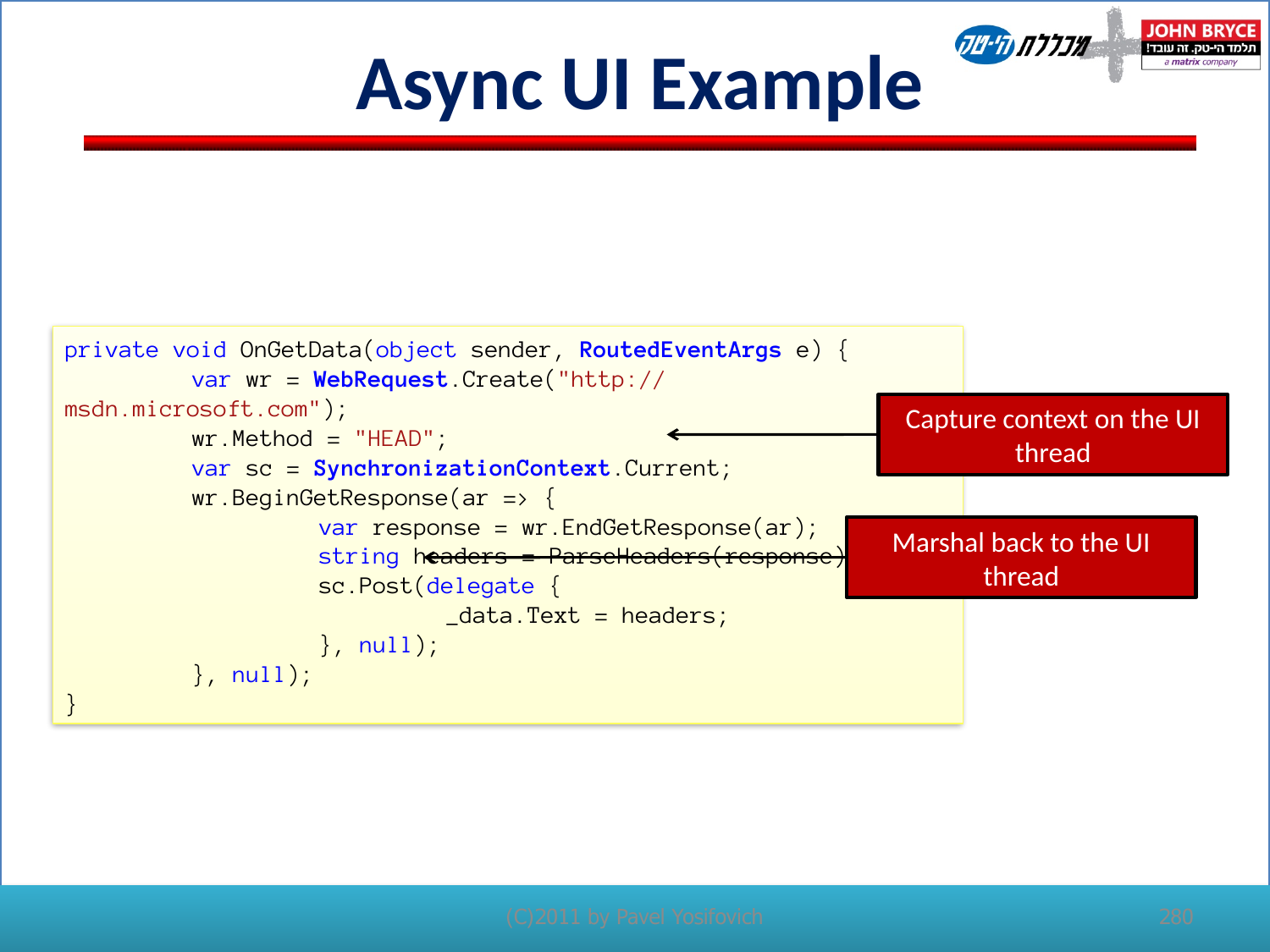

# Async UI Example
private void OnGetData(object sender, RoutedEventArgs e) {
	var wr = WebRequest.Create("http://msdn.microsoft.com");
	wr.Method = "HEAD";
	var sc = SynchronizationContext.Current;
	wr.BeginGetResponse(ar => {
		var response = wr.EndGetResponse(ar);
		string headers = ParseHeaders(response);
		sc.Post(delegate {
			_data.Text = headers;
		}, null);
	}, null);
}
Capture context on the UI thread
Marshal back to the UI thread
(C)2011 by Pavel Yosifovich
280